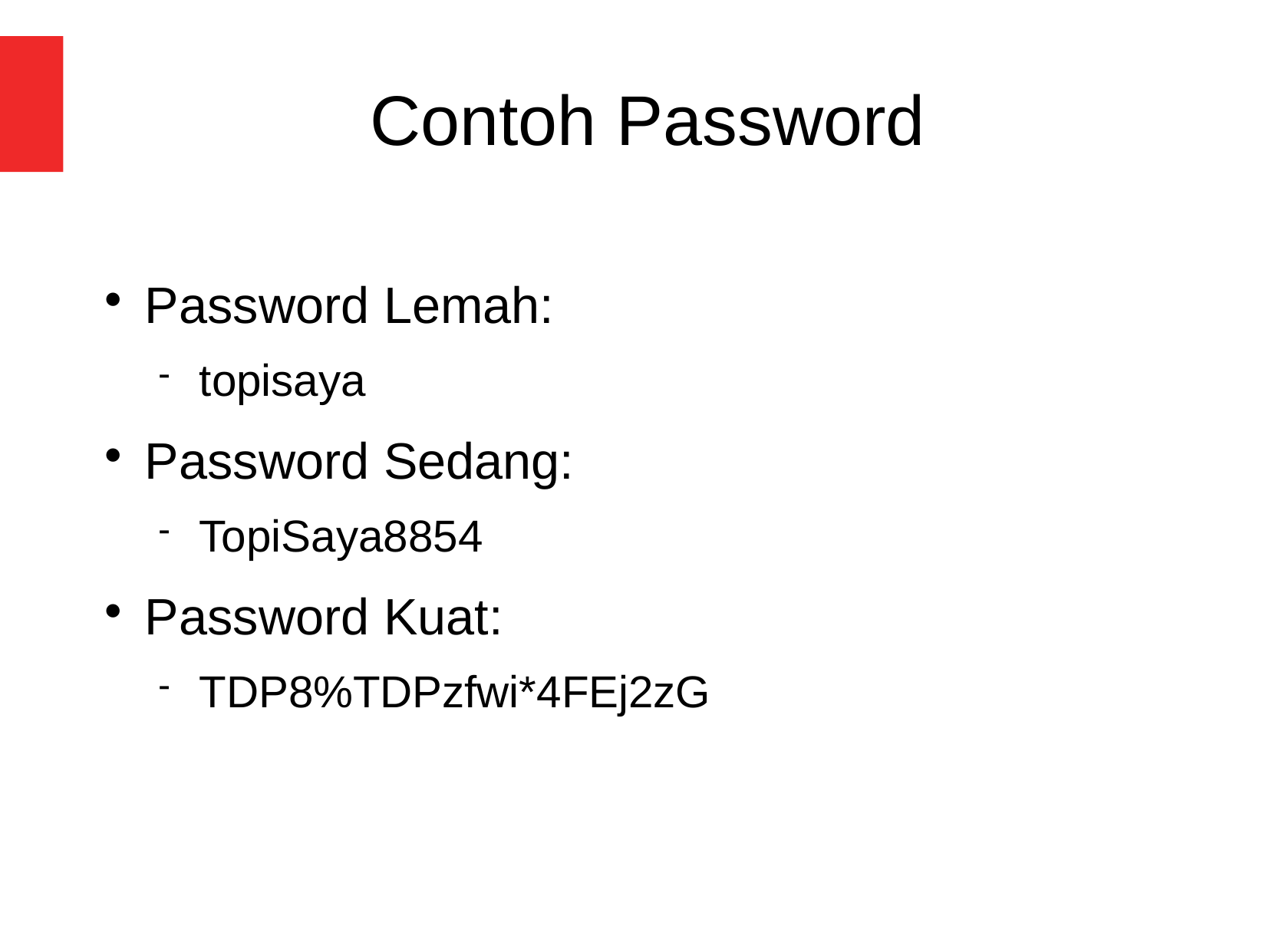

Contoh Password
Password Lemah:
topisaya
Password Sedang:
TopiSaya8854
Password Kuat:
TDP8%TDPzfwi*4FEj2zG